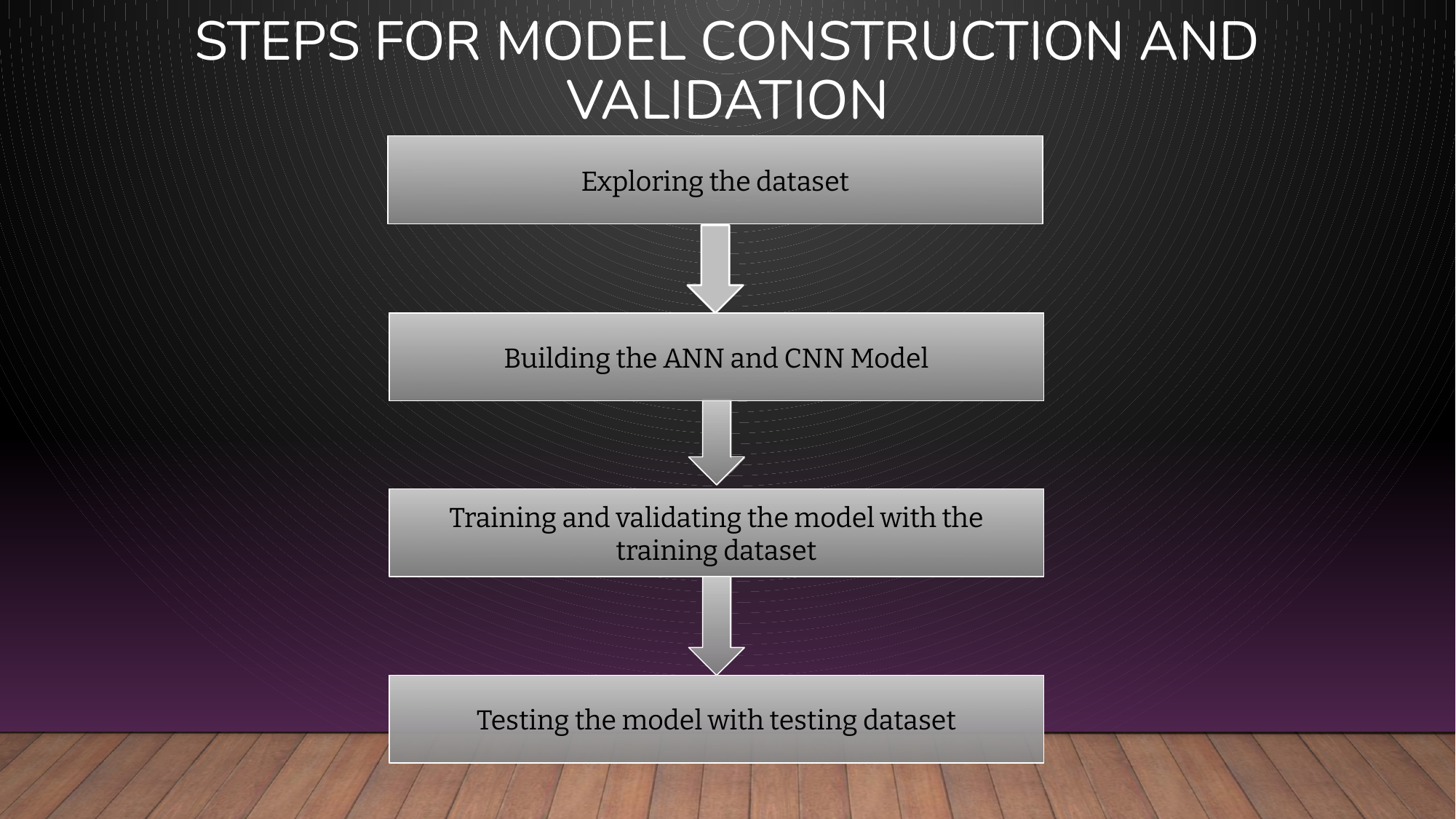

# Steps for model construction and validation
Exploring the dataset

Building the ANN and CNN Model

Training and validating the model with the training dataset

Testing the model with testing dataset